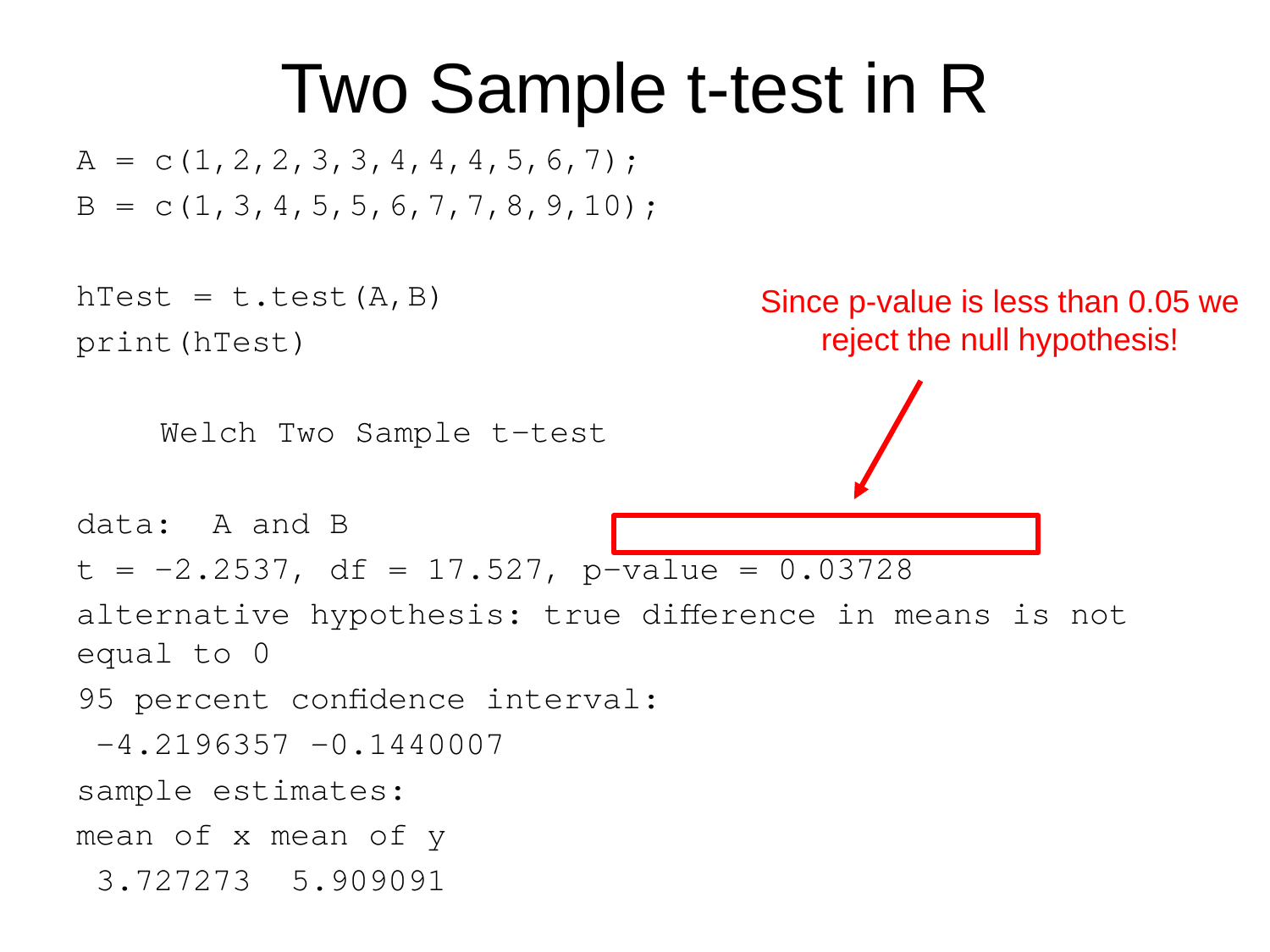

# Two Sample t-test in R
A = c(1,2,2,3,3,4,4,4,5,6,7);
B = c(1,3,4,5,5,6,7,7,8,9,10);

hTest = t.test(A,B)
print(hTest)

	Welch Two Sample t-test

data:  A and B
t = -2.2537, df = 17.527, p-value = 0.03728
alternative hypothesis: true difference in means is not equal to 0
95 percent confidence interval:
 -4.2196357 -0.1440007
sample estimates:
mean of x mean of y
 3.727273  5.909091
Since p-value is less than 0.05 we reject the null hypothesis!